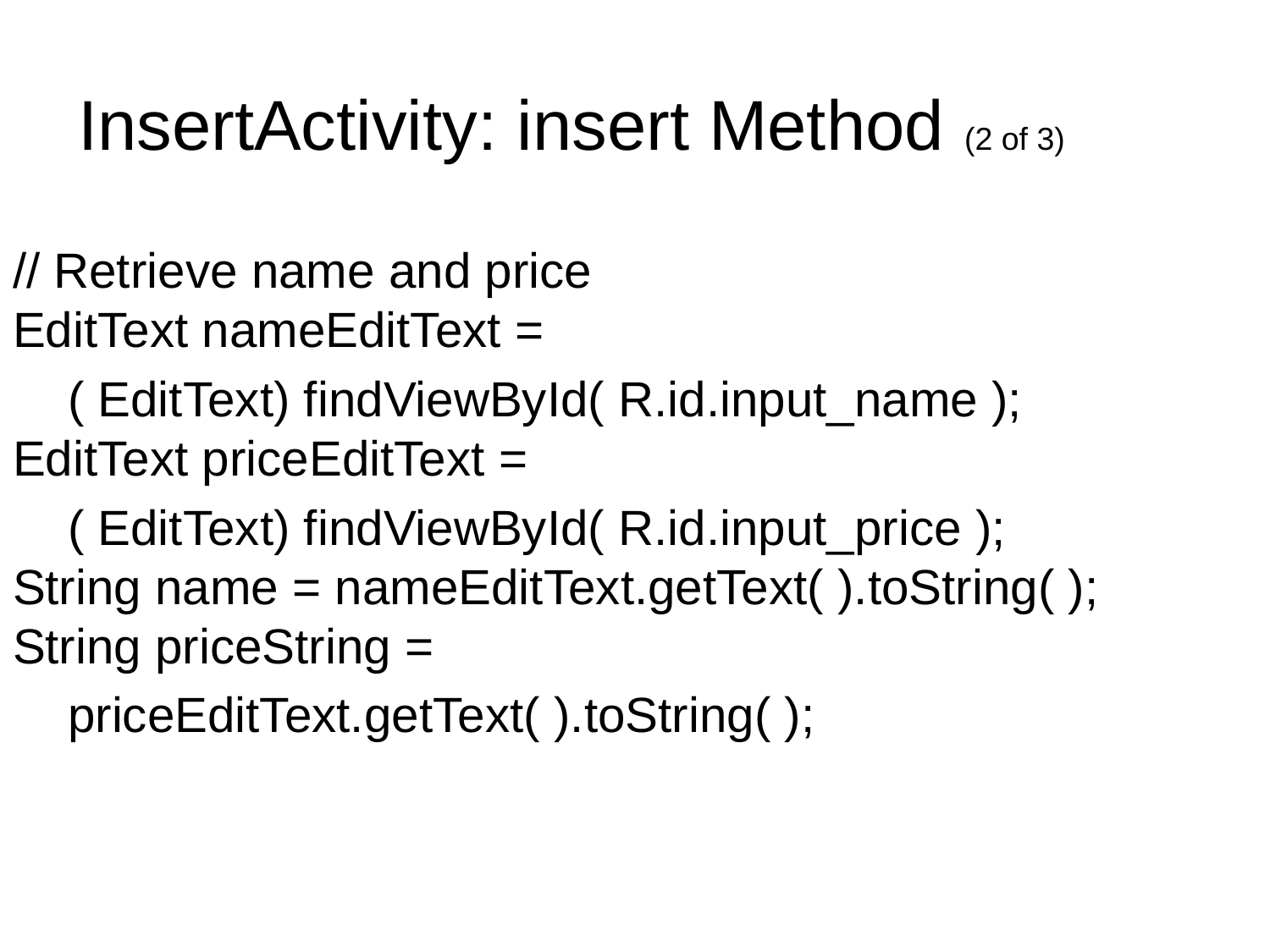

InsertActivity: insert Method (2 of 3)
// Retrieve name and price
EditText nameEditText =
    ( EditText) findViewById( R.id.input_name );
EditText priceEditText =
    ( EditText) findViewById( R.id.input_price );
String name = nameEditText.getText( ).toString( );
String priceString =
    priceEditText.getText( ).toString( );